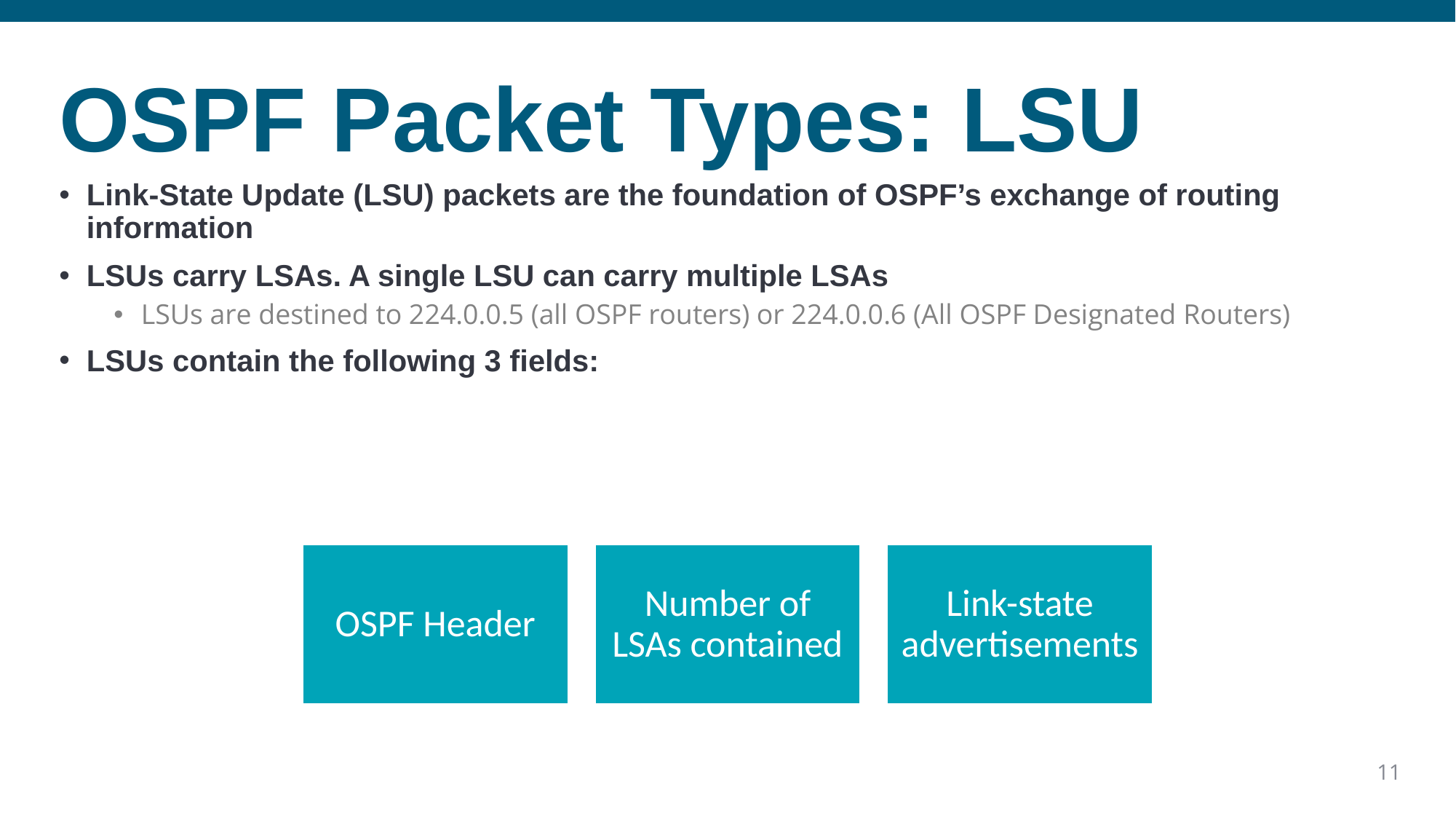

# OSPF Packet Types: LSU
Link-State Update (LSU) packets are the foundation of OSPF’s exchange of routing information
LSUs carry LSAs. A single LSU can carry multiple LSAs
LSUs are destined to 224.0.0.5 (all OSPF routers) or 224.0.0.6 (All OSPF Designated Routers)
LSUs contain the following 3 fields:

OSPF Header
Number of LSAs contained
Link-state advertisements